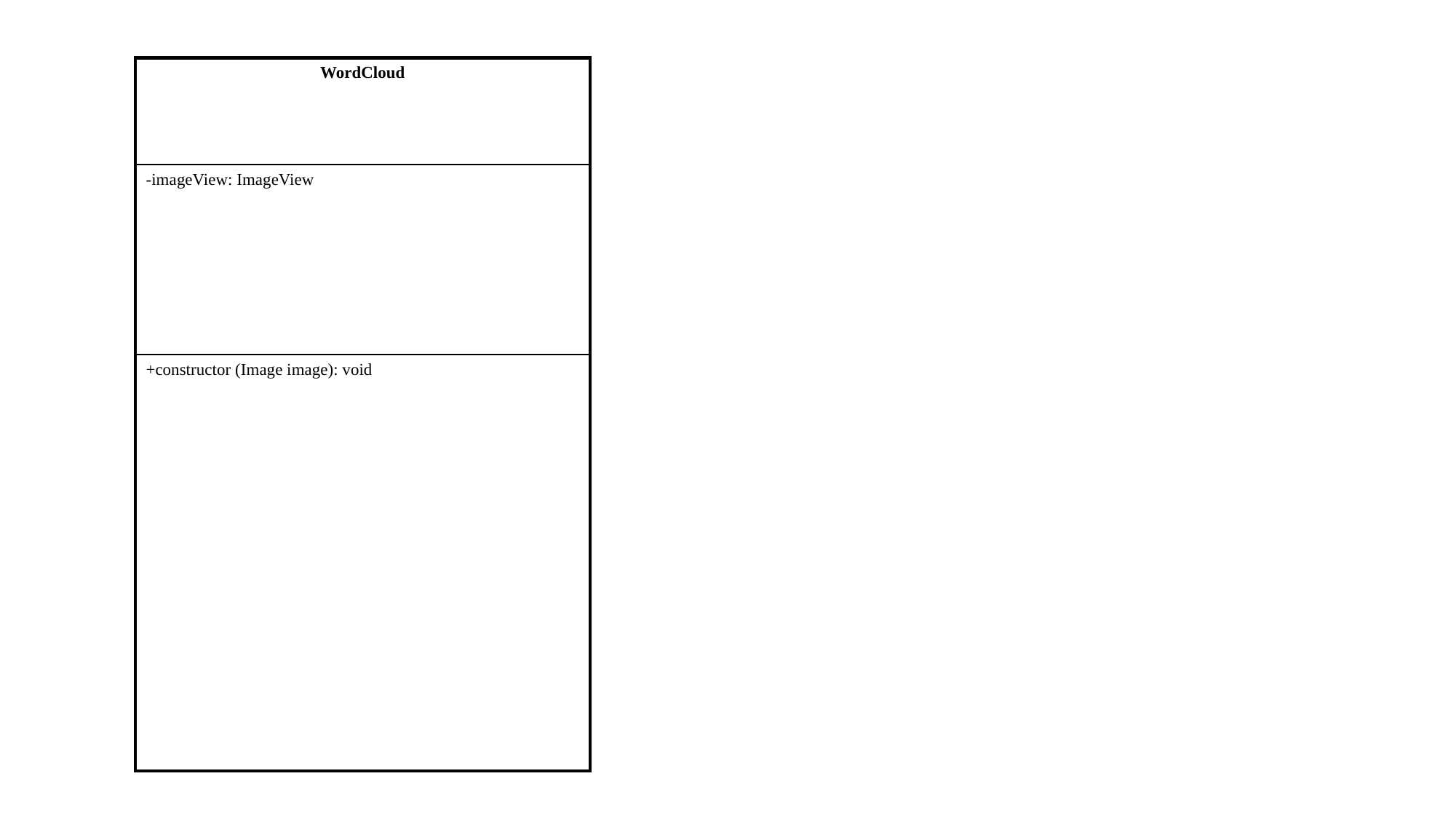

| WordCloud |
| --- |
| -imageView: ImageView |
| +constructor (Image image): void |